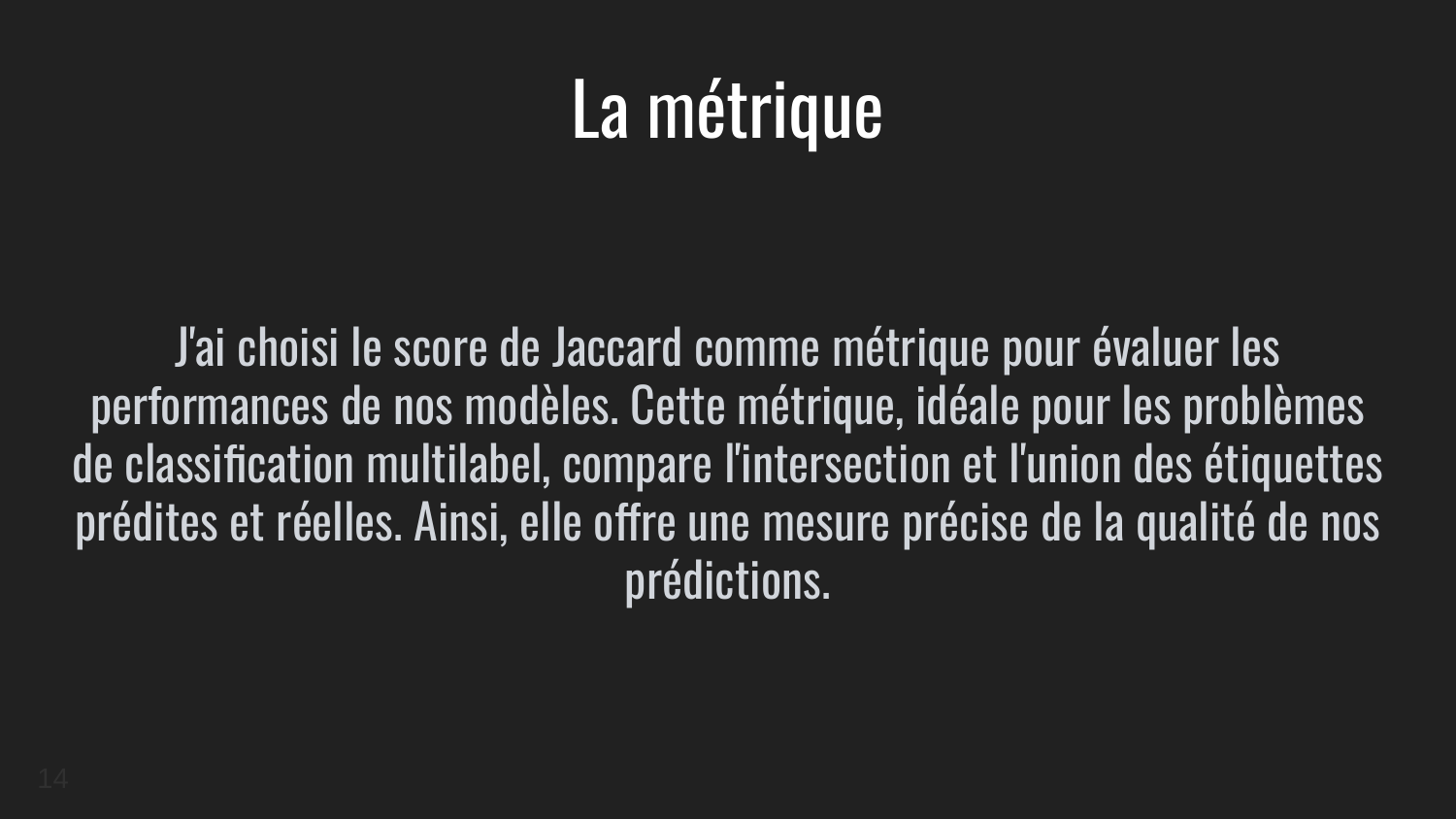

# La métrique
J'ai choisi le score de Jaccard comme métrique pour évaluer les performances de nos modèles. Cette métrique, idéale pour les problèmes de classification multilabel, compare l'intersection et l'union des étiquettes prédites et réelles. Ainsi, elle offre une mesure précise de la qualité de nos prédictions.
14